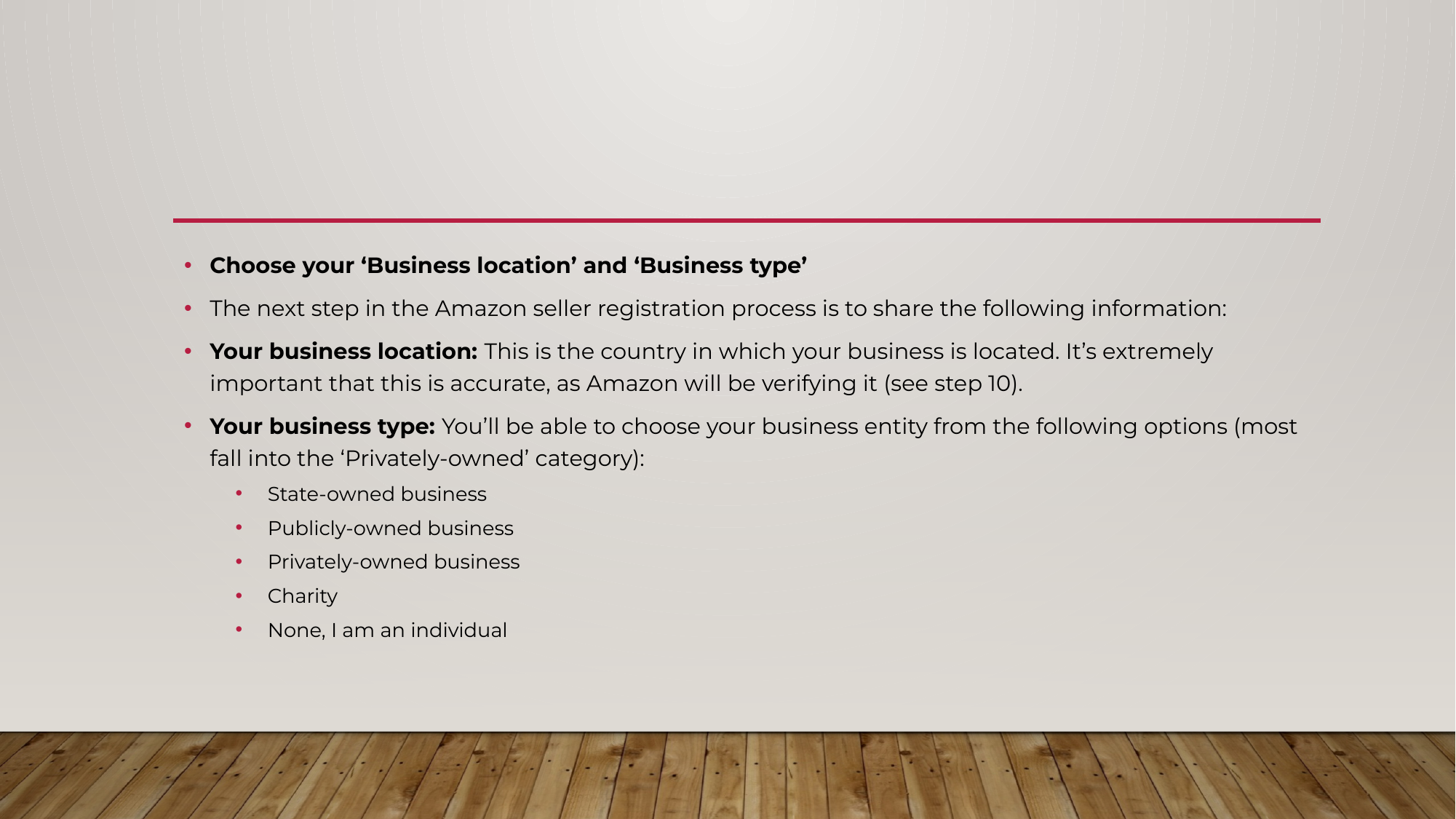

#
Choose your ‘Business location’ and ‘Business type’
The next step in the Amazon seller registration process is to share the following information:
Your business location: This is the country in which your business is located. It’s extremely important that this is accurate, as Amazon will be verifying it (see step 10).
Your business type: You’ll be able to choose your business entity from the following options (most fall into the ‘Privately-owned’ category):
State-owned business
Publicly-owned business
Privately-owned business
Charity
None, I am an individual